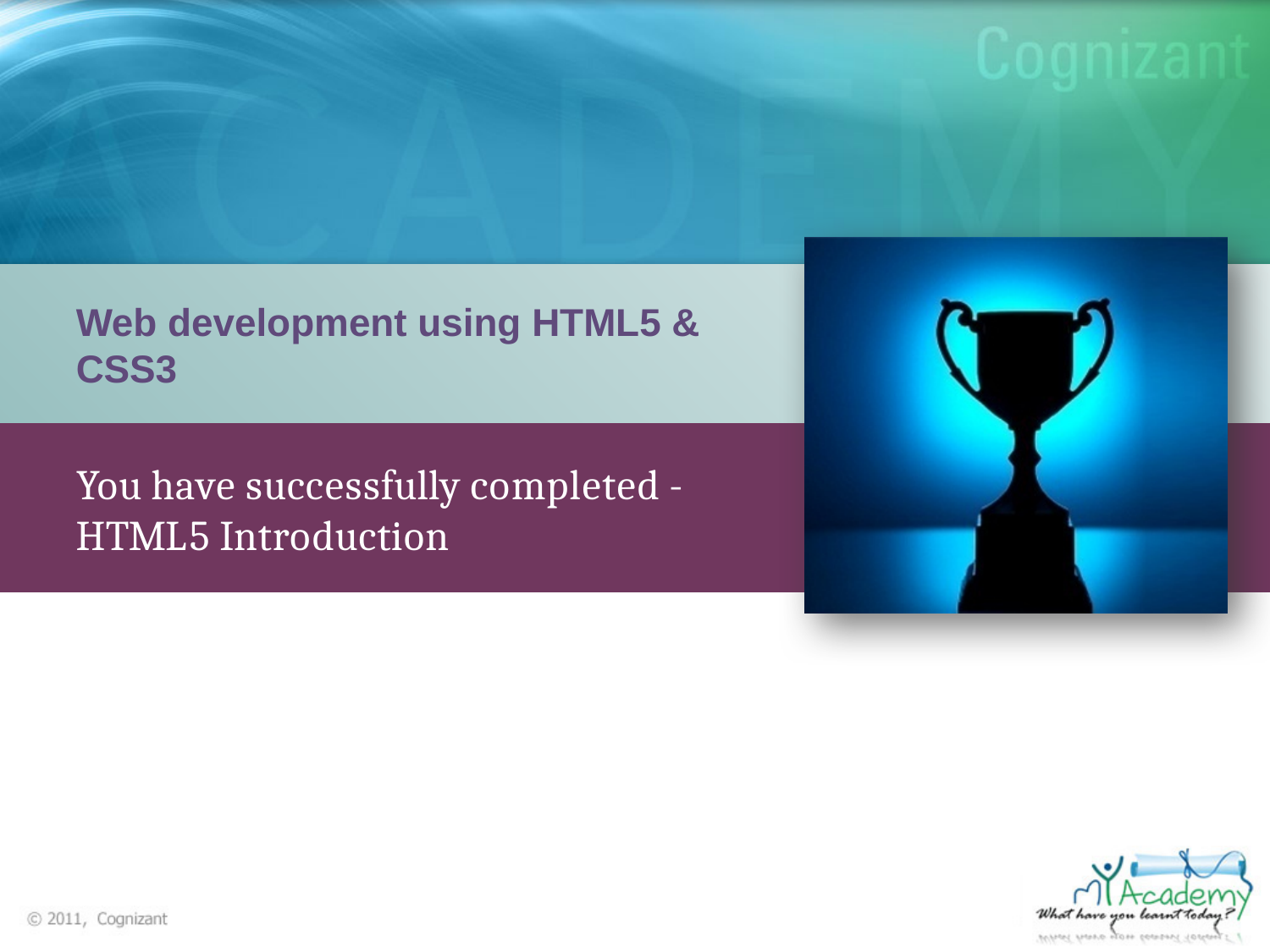

Web development using HTML5 & CSS3
You have successfully completed -
HTML5 Introduction